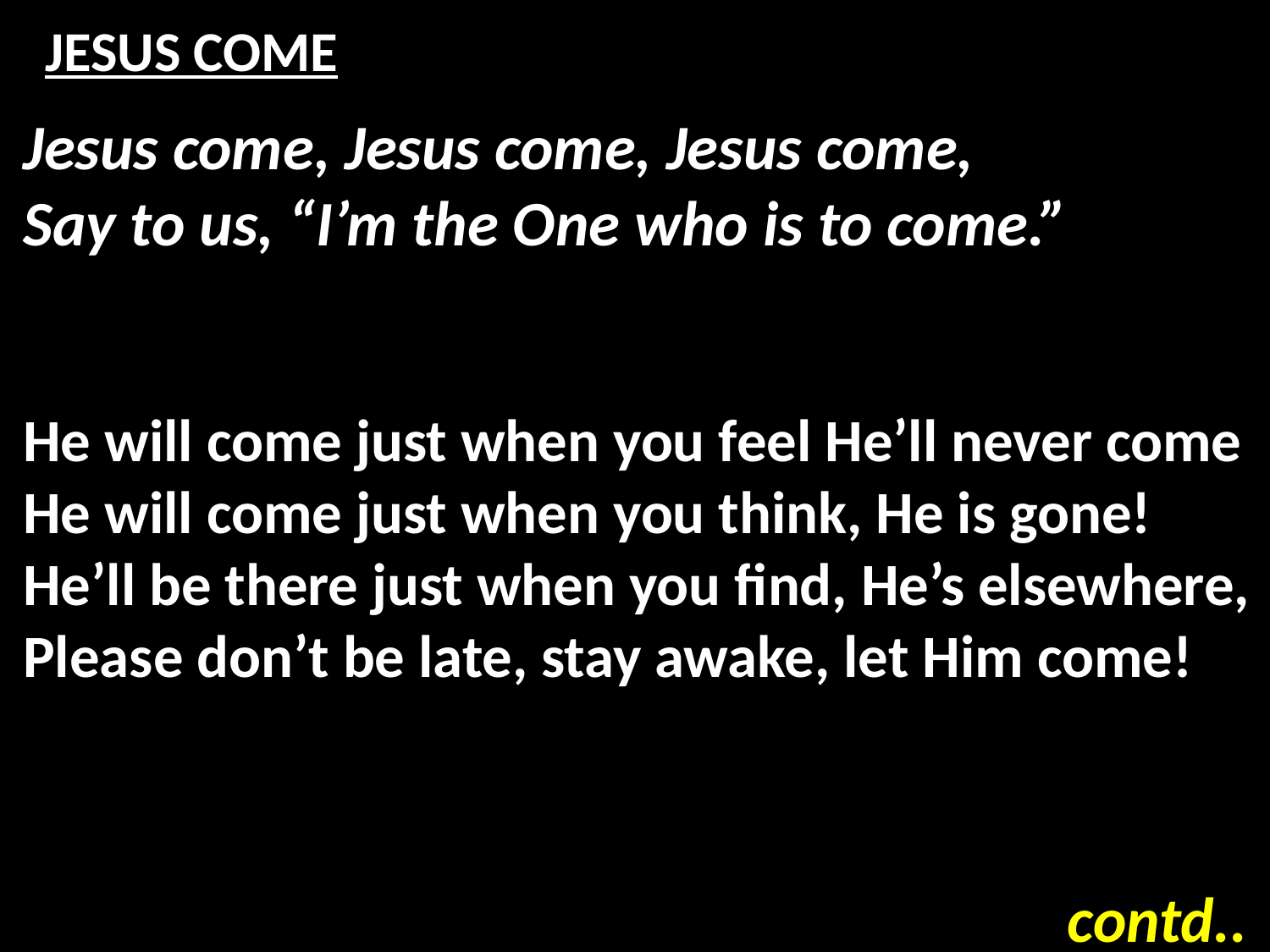

# JESUS COME
Jesus come, Jesus come, Jesus come,
Say to us, “I’m the One who is to come.”

He will come just when you feel He’ll never come
He will come just when you think, He is gone!
He’ll be there just when you find, He’s elsewhere,
Please don’t be late, stay awake, let Him come!
contd..